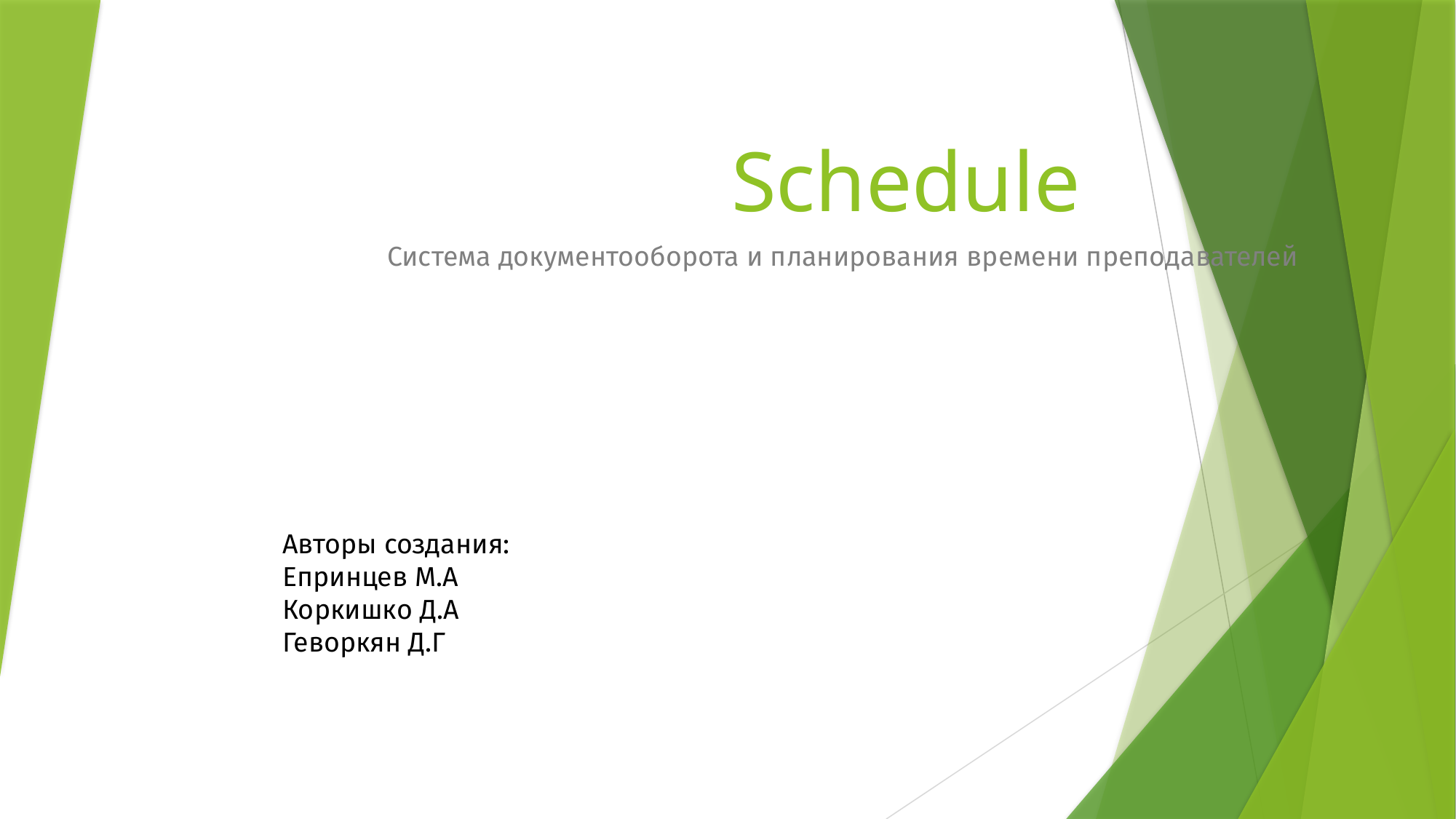

# Schedule
Система документооборота и планирования времени преподавателей
Авторы создания:
Епринцев М.А
Коркишко Д.А
Геворкян Д.Г